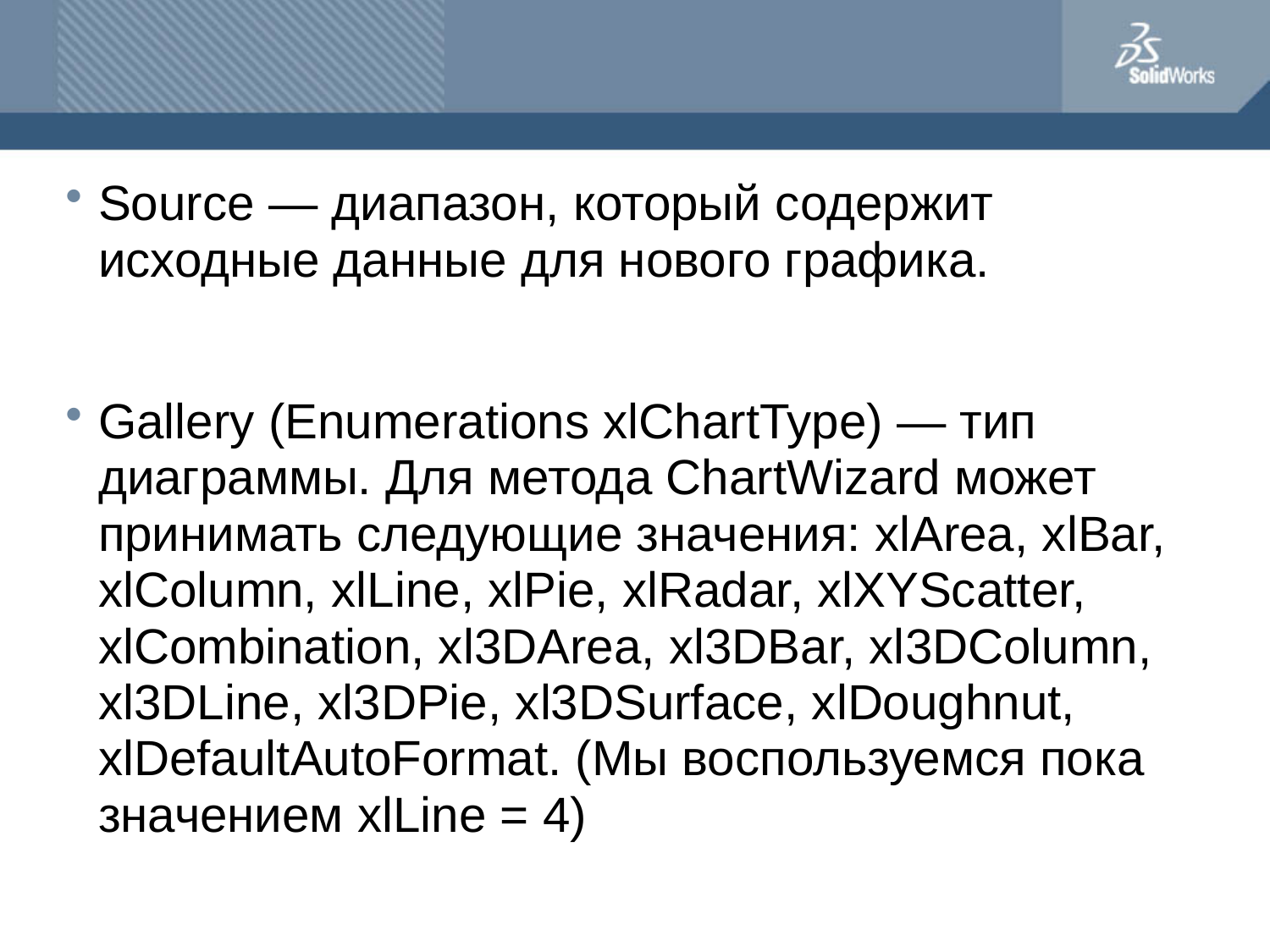

#
Source — диапазон, который содержит исходные данные для нового графика.

Gallery (Enumerations xlChartType) — тип диаграммы. Для метода ChartWizard может принимать следующие значения: xlArea, xlBar, xlColumn, xlLine, xlPie, xlRadar, xlXYScatter, xlCombination, xl3DArea, xl3DBar, xl3DColumn, xl3DLine, xl3DPie, xl3DSurface, xlDoughnut, xlDefaultAutoFormat. (Мы воспользуемся пока значением xlLine = 4)